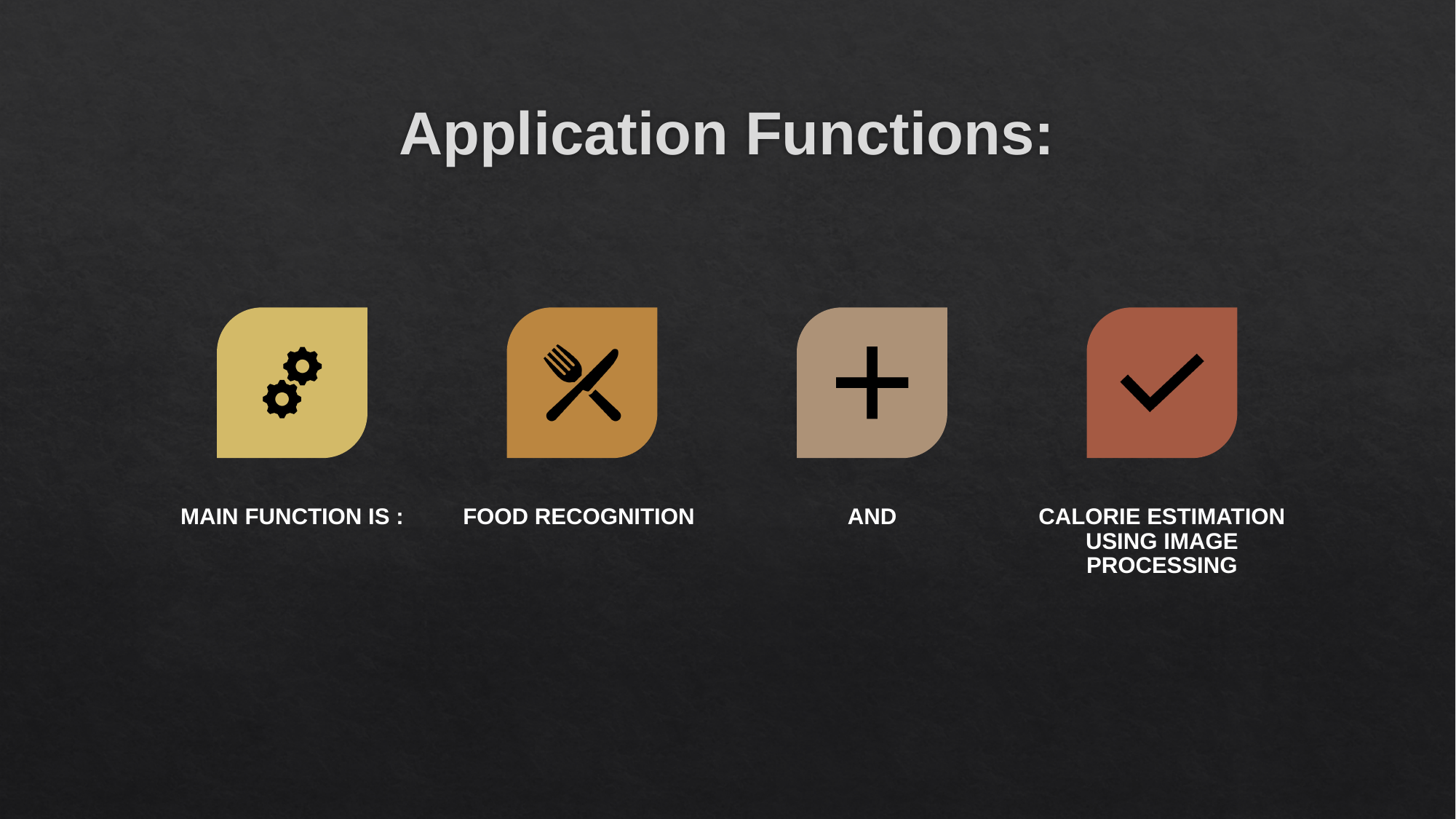

# Application Functions:
Main function is :
Food Recognition
And
Calorie Estimation Using Image Processing